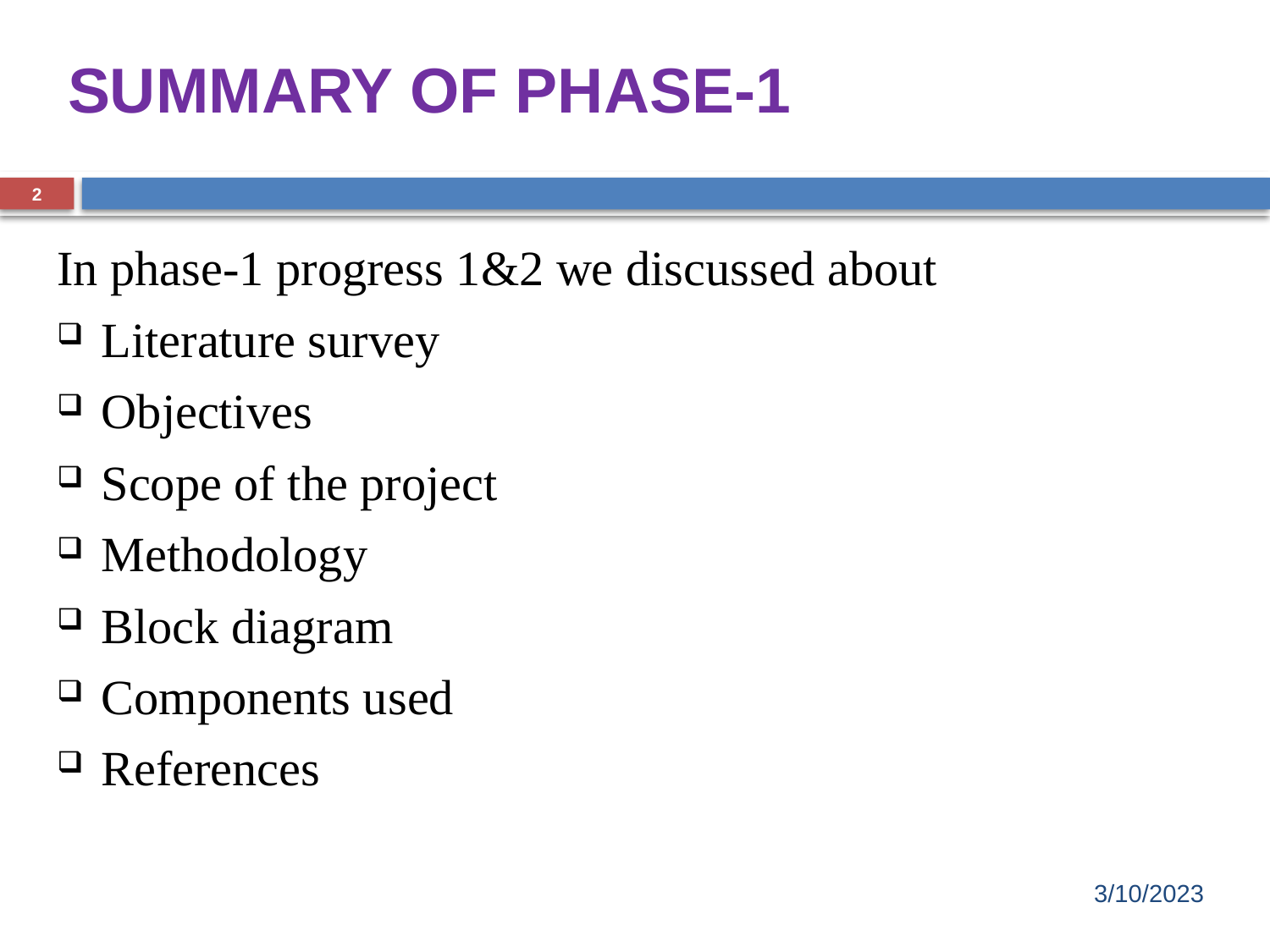

# SUMMARY OF PHASE-1
2
In phase-1 progress 1&2 we discussed about
Literature survey
Objectives
Scope of the project
Methodology
Block diagram
Components used
References

3/10/2023